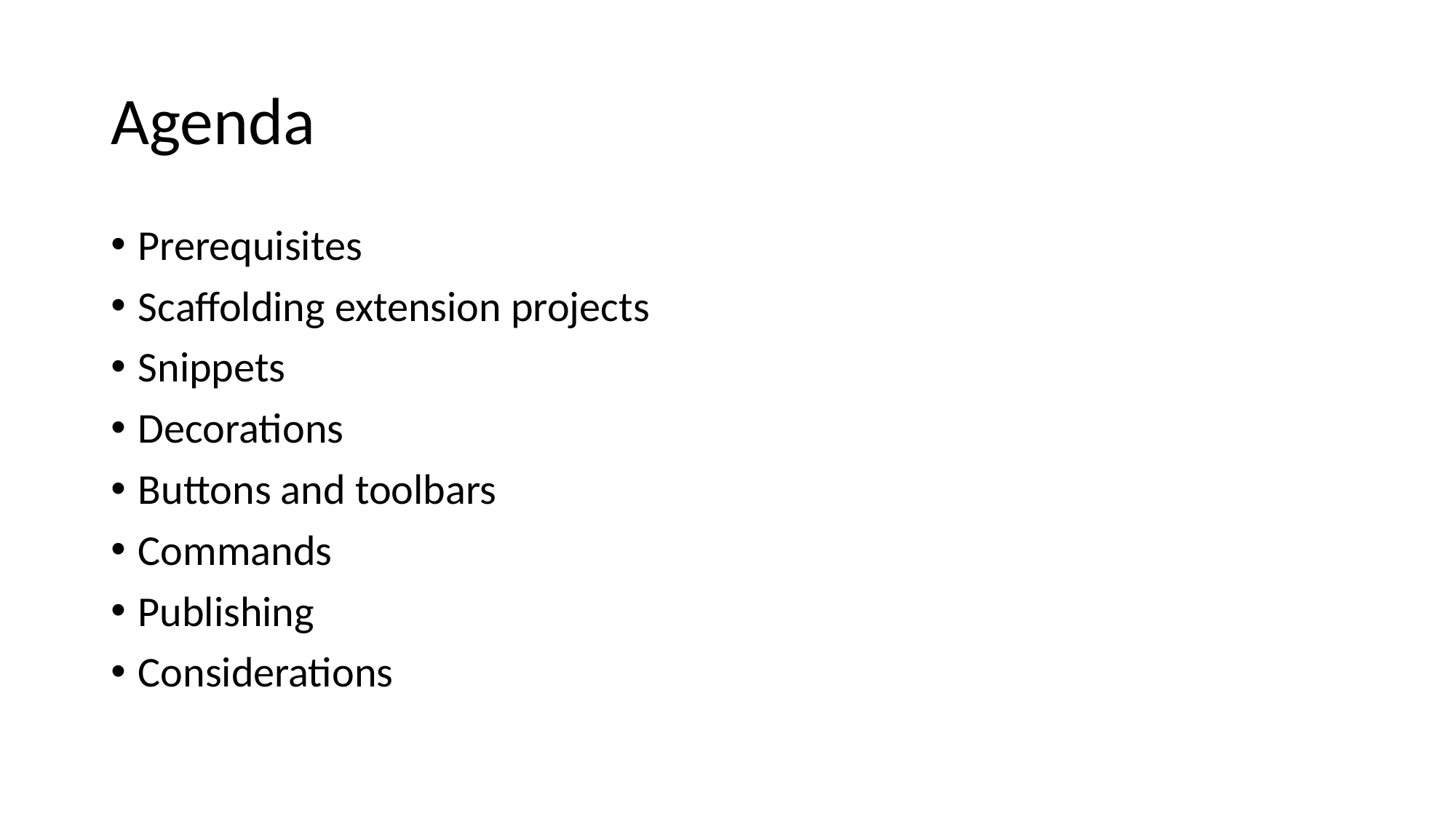

# Agenda
Prerequisites
Scaffolding extension projects
Snippets
Decorations
Buttons and toolbars
Commands
Publishing
Considerations